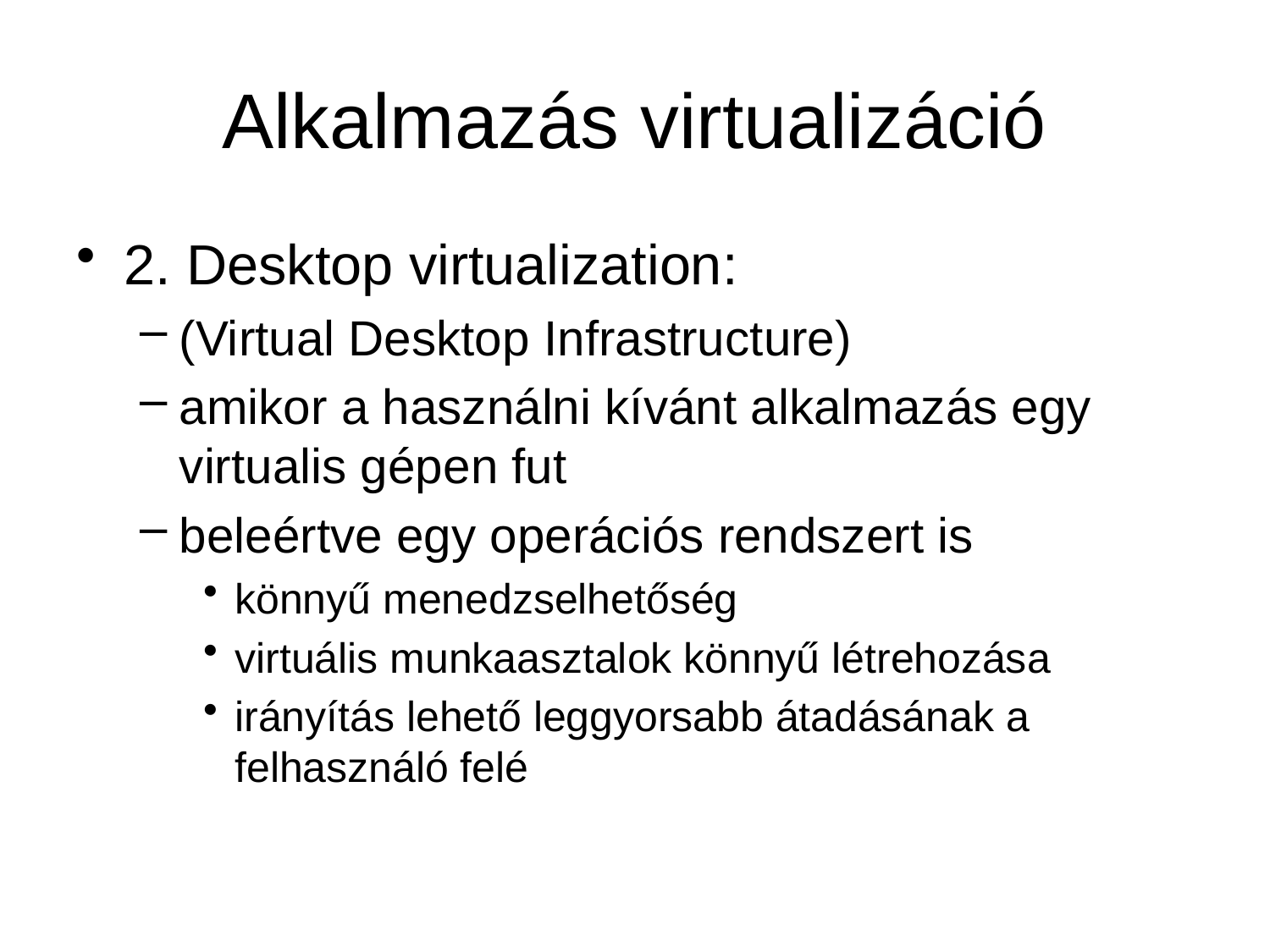

# Alkalmazás virtualizáció
2. Desktop virtualization:
(Virtual Desktop Infrastructure)
amikor a használni kívánt alkalmazás egy virtualis gépen fut
beleértve egy operációs rendszert is
könnyű menedzselhetőség
virtuális munkaasztalok könnyű létrehozása
irányítás lehető leggyorsabb átadásának a felhasználó felé